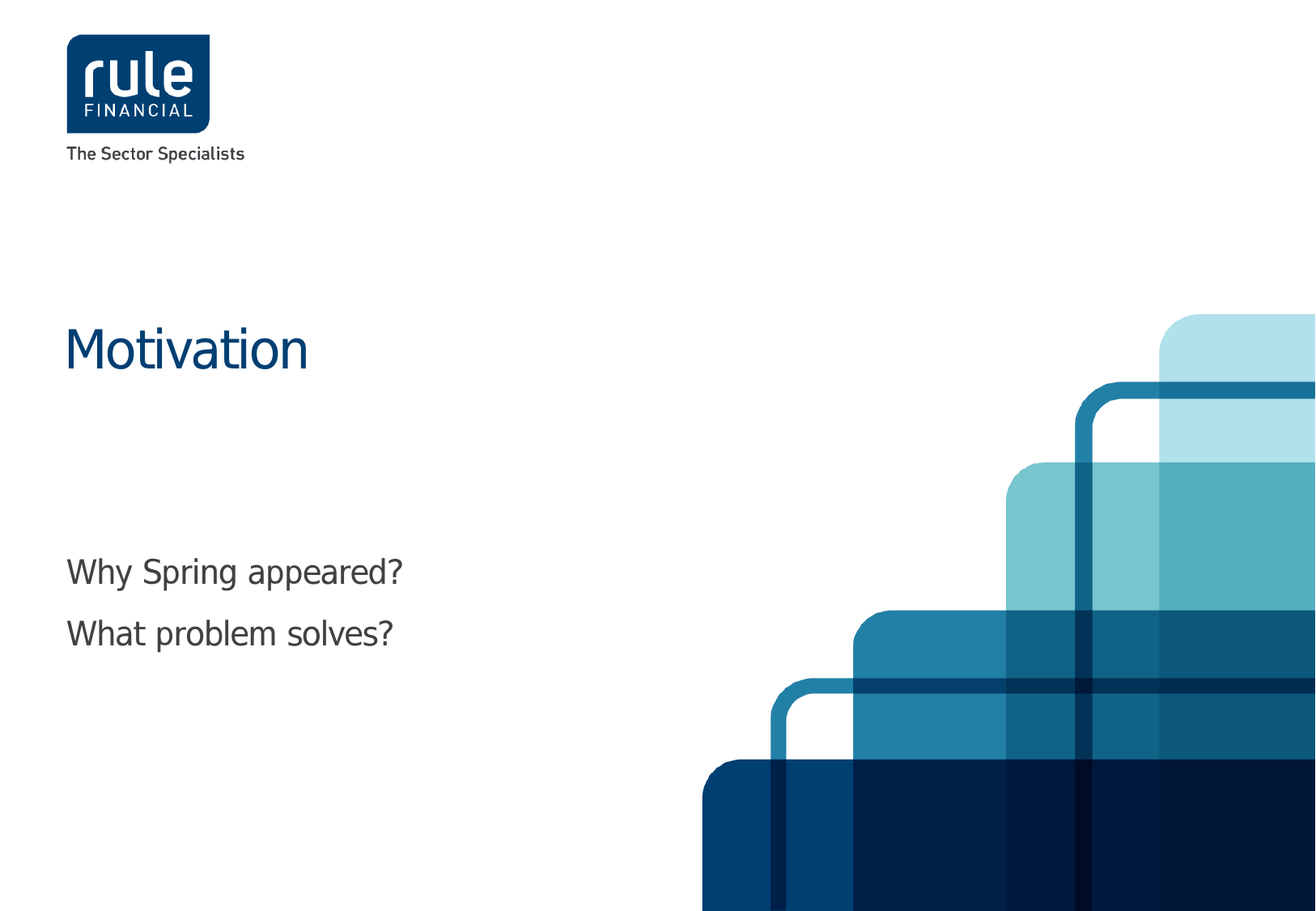

# Motivation
Why Spring appeared?
What problem solves?